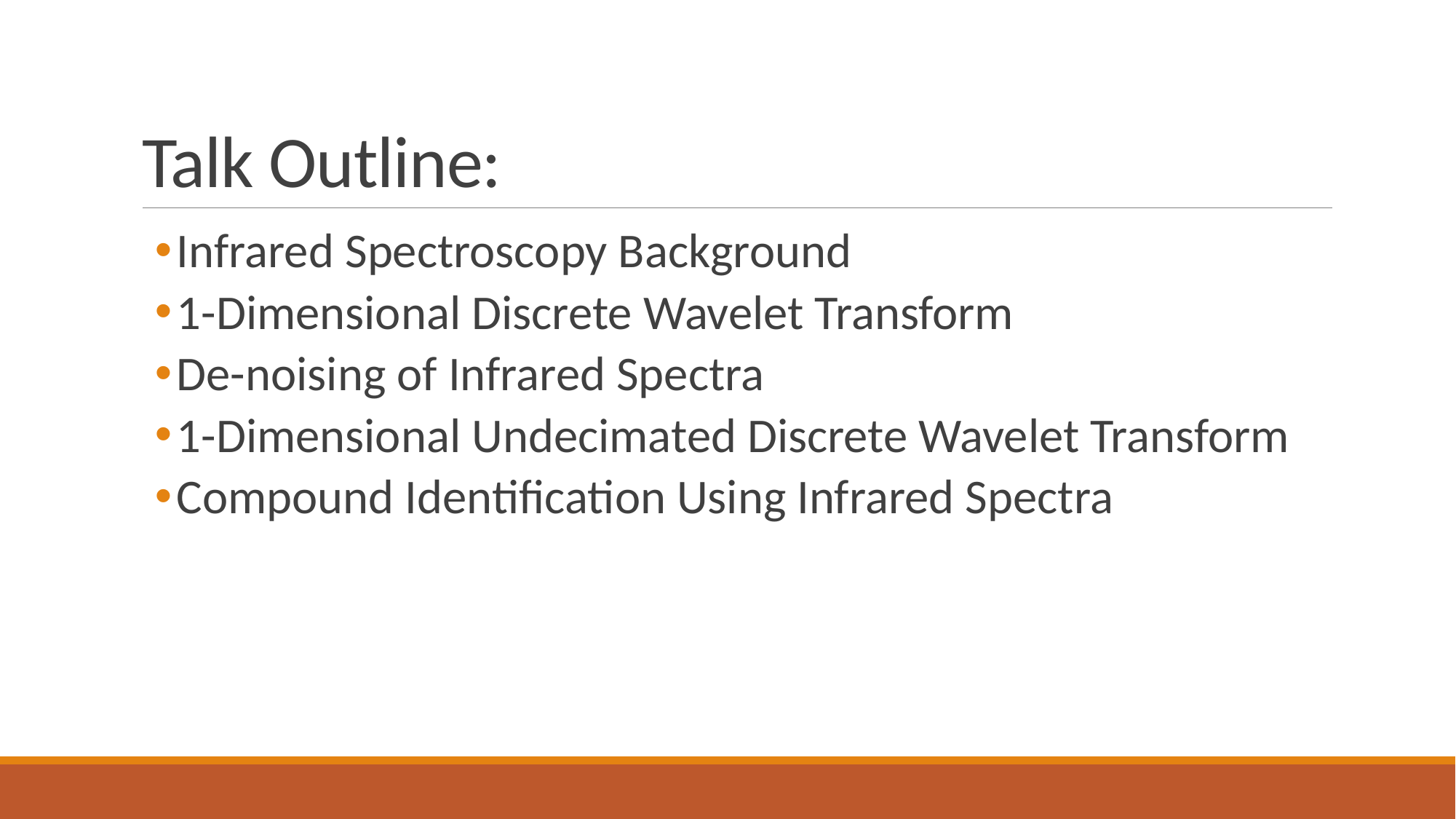

# Talk Outline:
Infrared Spectroscopy Background
1-Dimensional Discrete Wavelet Transform
De-noising of Infrared Spectra
1-Dimensional Undecimated Discrete Wavelet Transform
Compound Identification Using Infrared Spectra